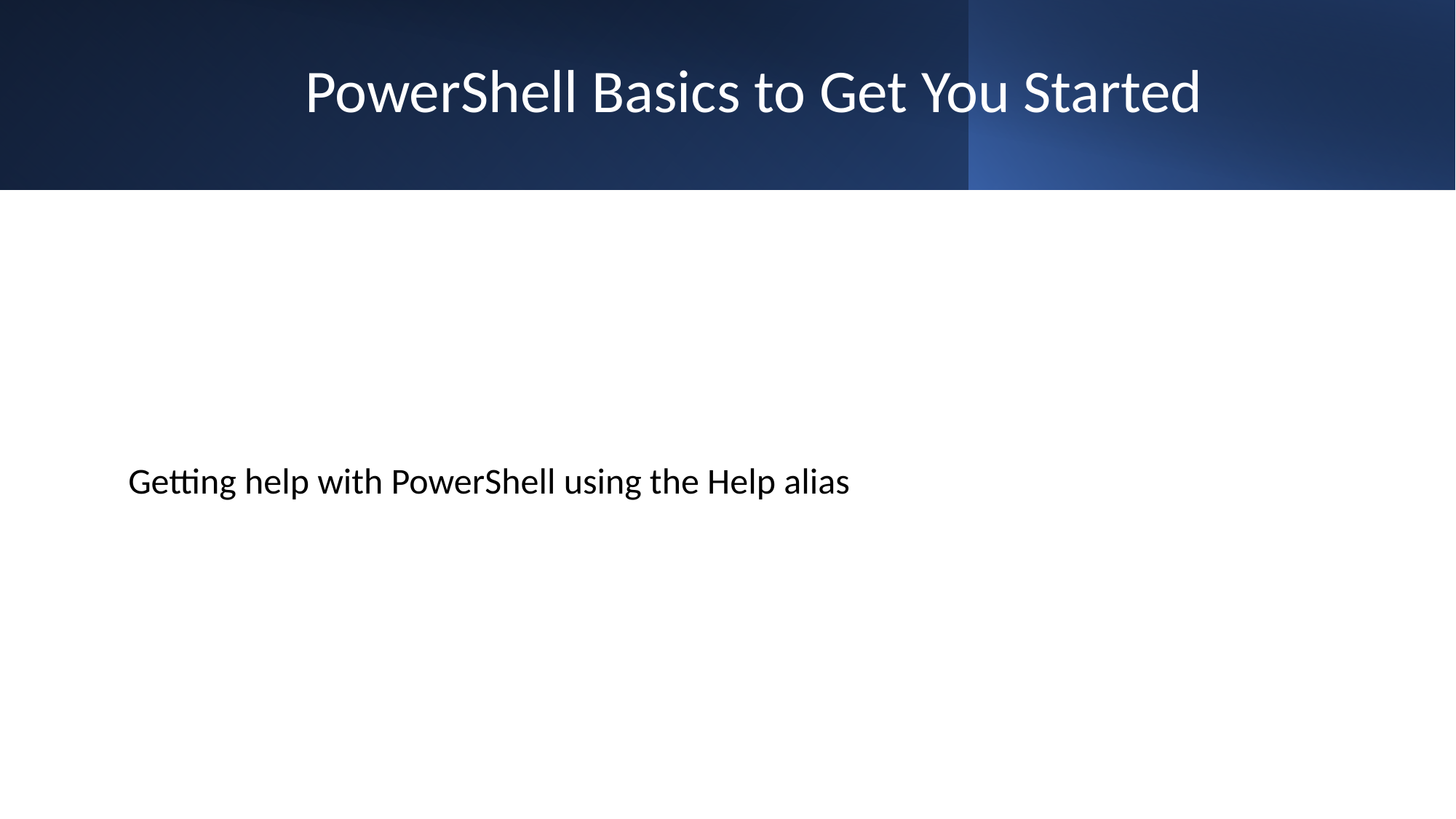

# PowerShell Basics to Get You Started
Getting help with PowerShell using the Help alias